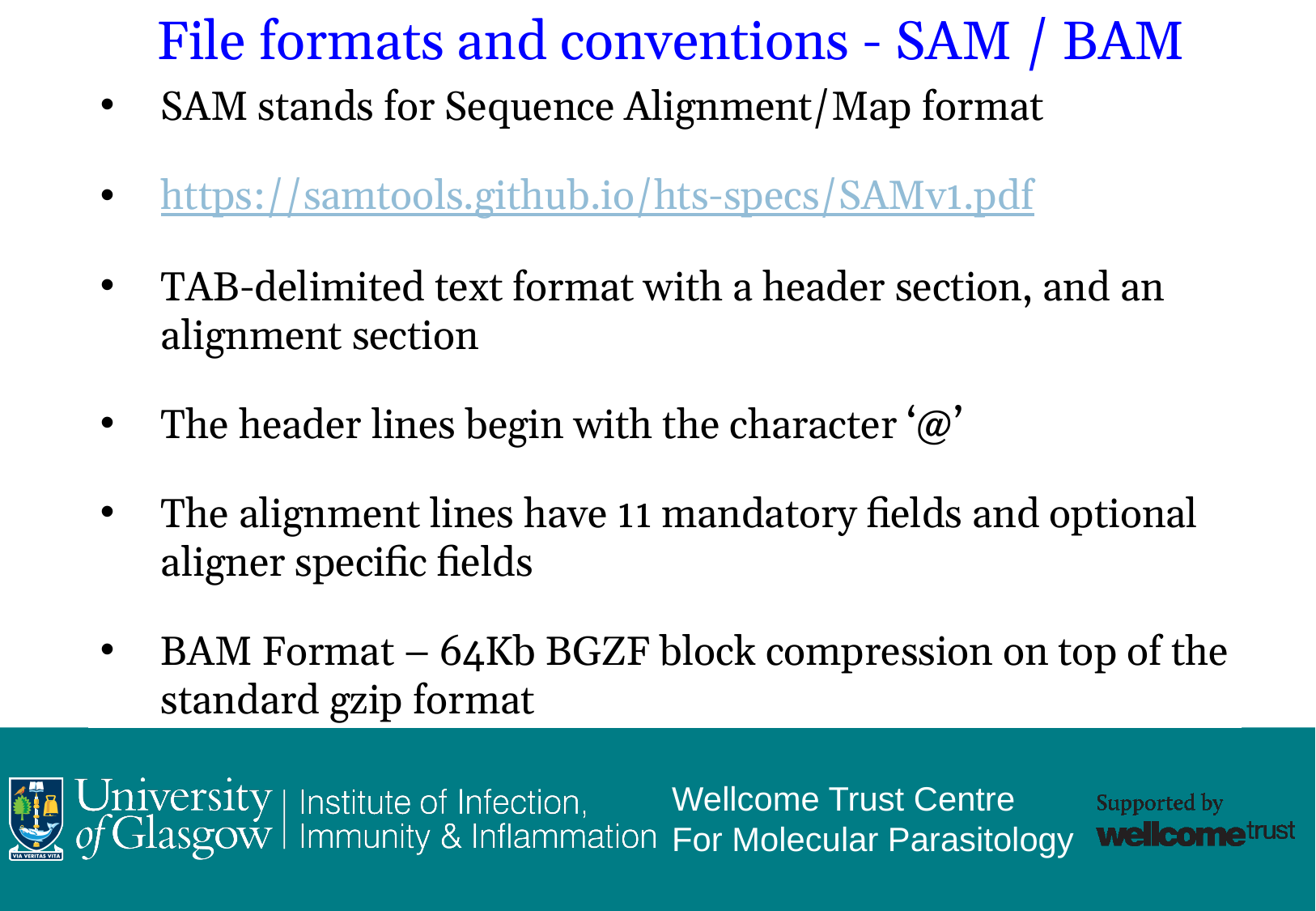

File formats and conventions - SAM / BAM
SAM stands for Sequence Alignment/Map format
https://samtools.github.io/hts-specs/SAMv1.pdf
TAB-delimited text format with a header section, and an alignment section
The header lines begin with the character ‘@’
The alignment lines have 11 mandatory fields and optional aligner specific fields
BAM Format – 64Kb BGZF block compression on top of the standard gzip format